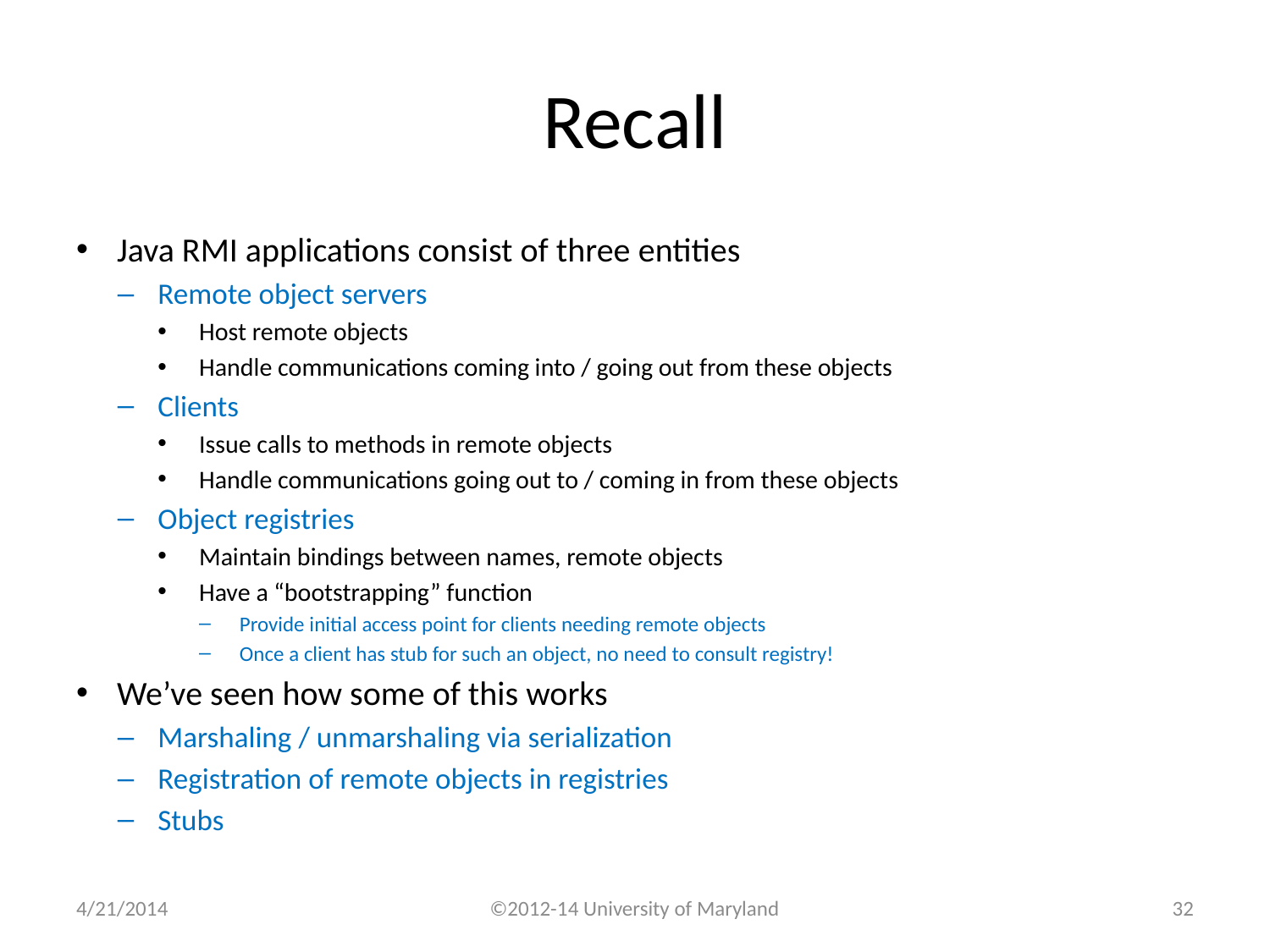

# Recall
Java RMI applications consist of three entities
Remote object servers
Host remote objects
Handle communications coming into / going out from these objects
Clients
Issue calls to methods in remote objects
Handle communications going out to / coming in from these objects
Object registries
Maintain bindings between names, remote objects
Have a “bootstrapping” function
Provide initial access point for clients needing remote objects
Once a client has stub for such an object, no need to consult registry!
We’ve seen how some of this works
Marshaling / unmarshaling via serialization
Registration of remote objects in registries
Stubs
4/21/2014
©2012-14 University of Maryland
32